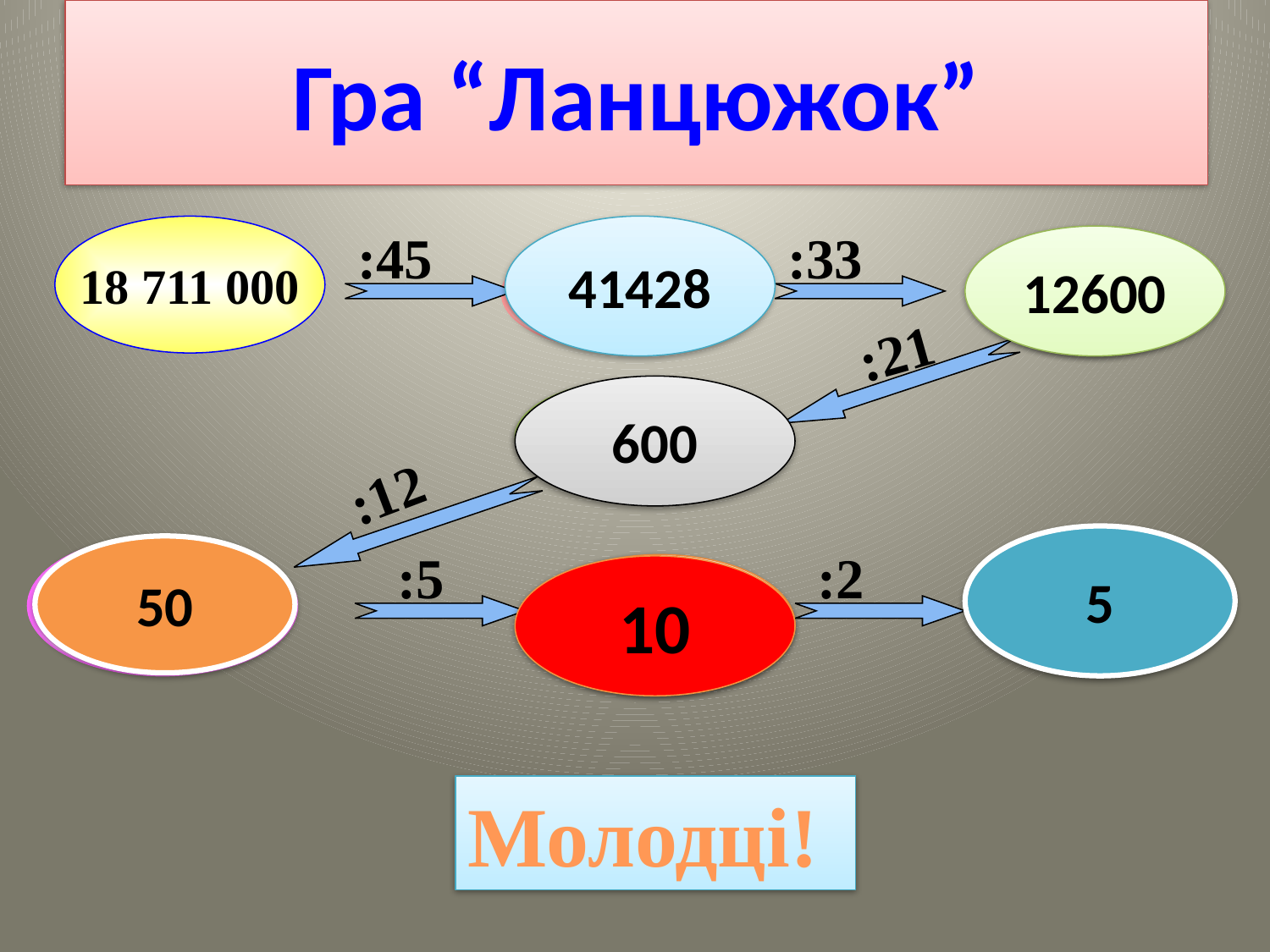

Гра “Ланцюжок”

:45
41428
18 711 000
:33
12600

:21

600

:12

5

:5
50
:2

10

Молодці!